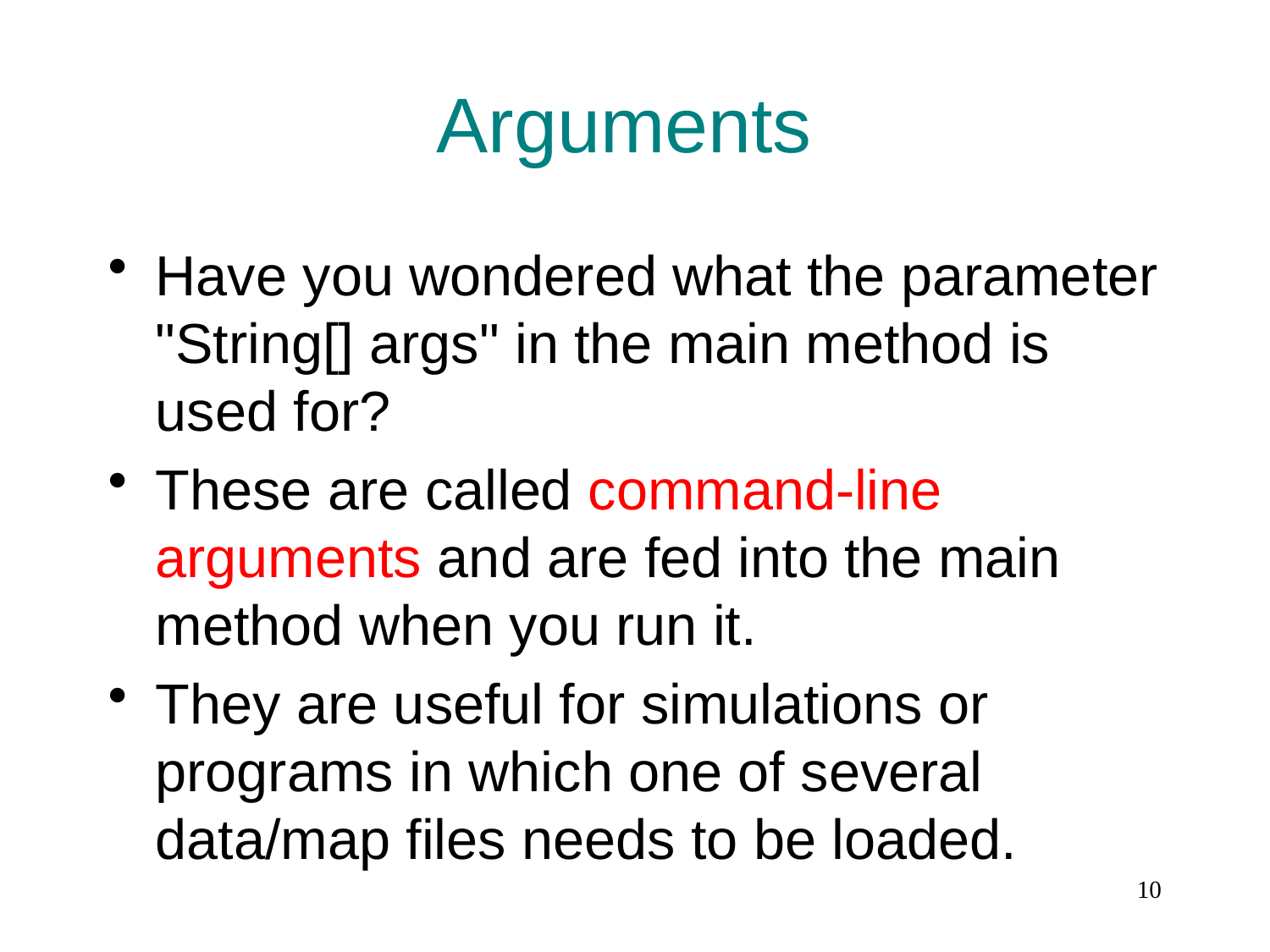

# Arguments
Have you wondered what the parameter "String[] args" in the main method is used for?
These are called command-line arguments and are fed into the main method when you run it.
They are useful for simulations or programs in which one of several data/map files needs to be loaded.
10